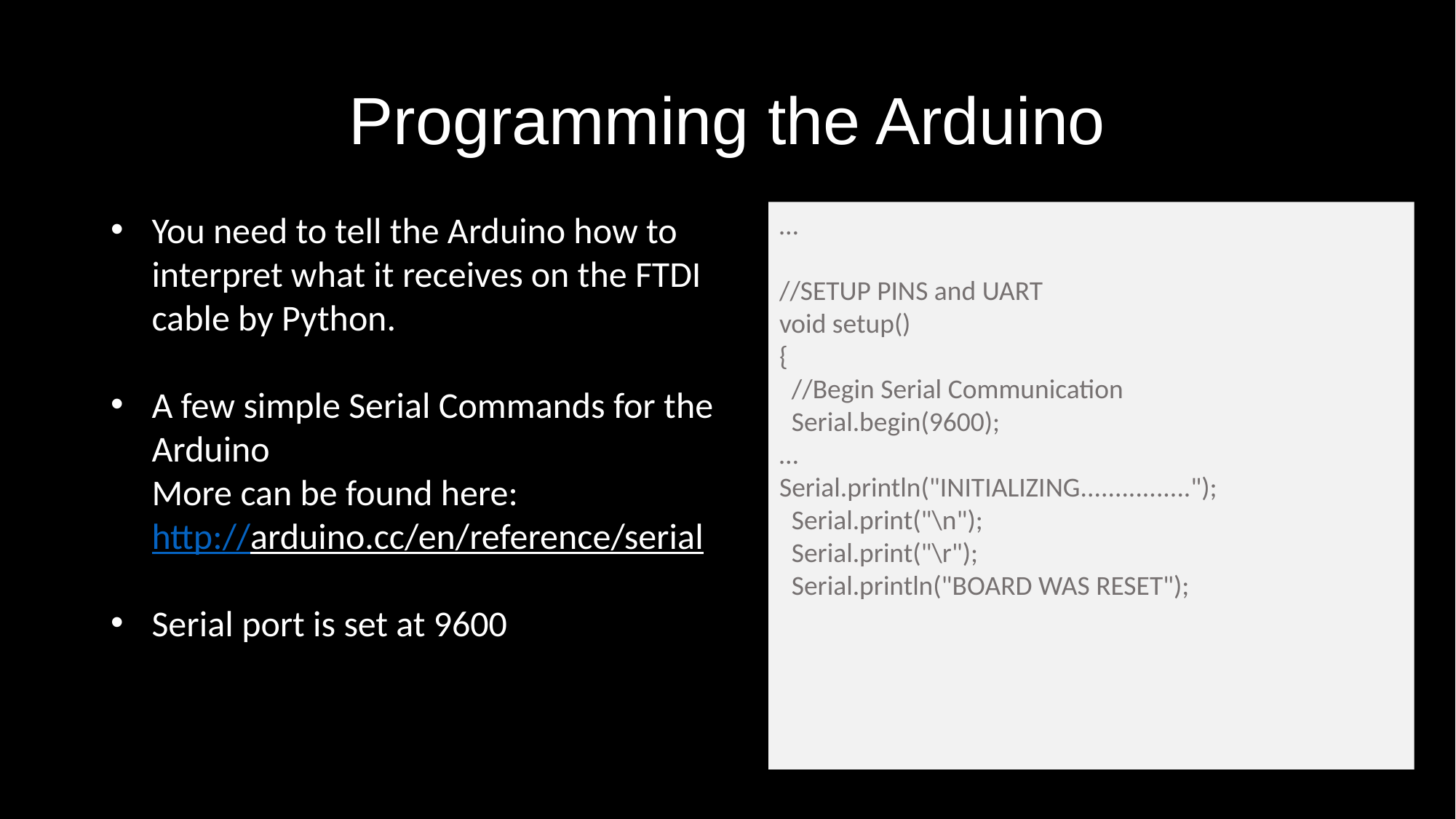

# Programming the Arduino
You need to tell the Arduino how to interpret what it receives on the FTDI cable by Python.
A few simple Serial Commands for the Arduino
More can be found here:
http://arduino.cc/en/reference/serial
Serial port is set at 9600
…

//SETUP PINS and UART
void setup()
{
  //Begin Serial Communication
  Serial.begin(9600);
…
Serial.println("INITIALIZING................");
  Serial.print("\n");
  Serial.print("\r");
  Serial.println("BOARD WAS RESET");